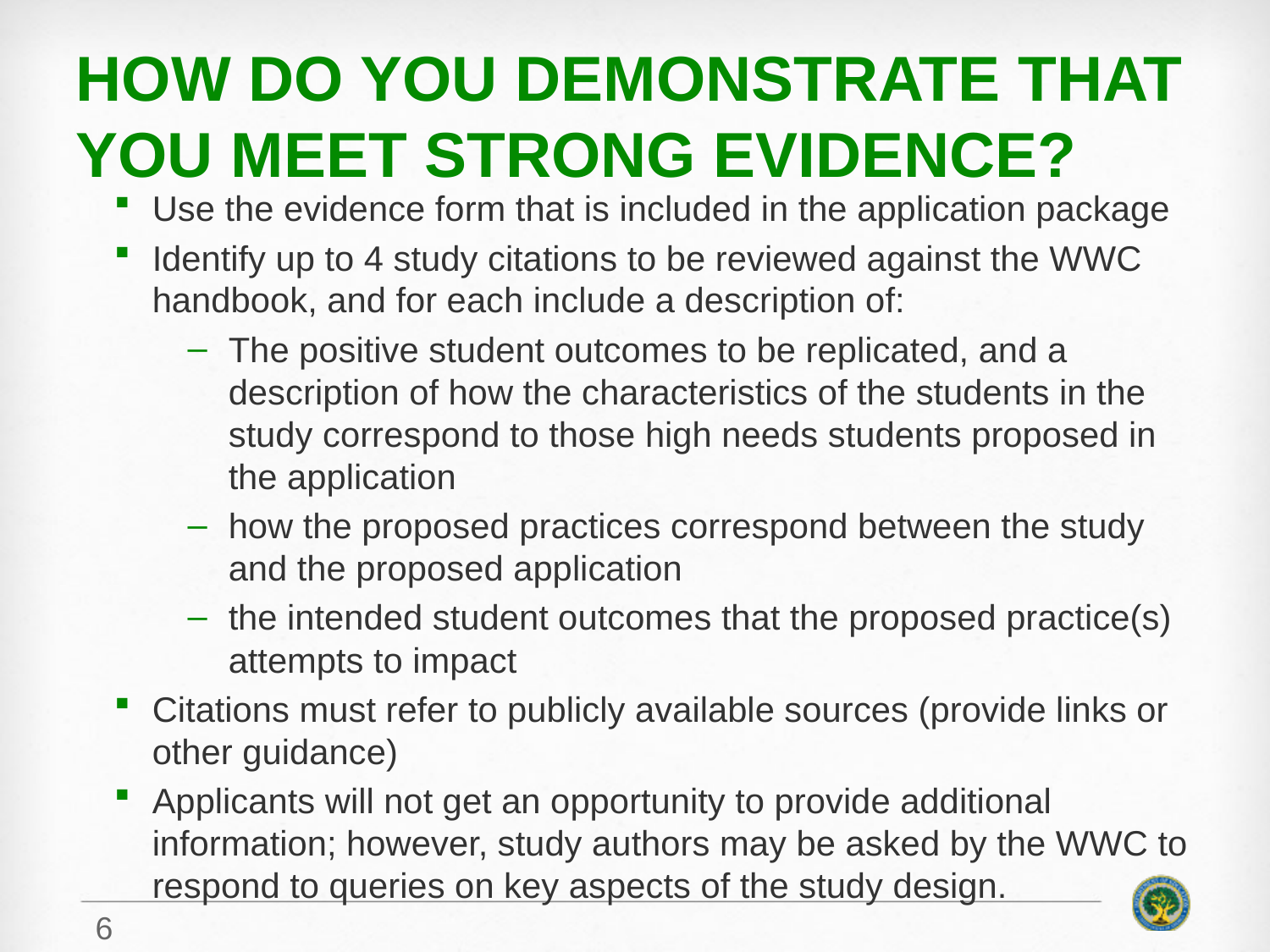

# How DO YOU DEMONSTRATE THAT YOU MEET STRONG EVIDENCE?
Use the evidence form that is included in the application package
Identify up to 4 study citations to be reviewed against the WWC handbook, and for each include a description of:
The positive student outcomes to be replicated, and a description of how the characteristics of the students in the study correspond to those high needs students proposed in the application
how the proposed practices correspond between the study and the proposed application
the intended student outcomes that the proposed practice(s) attempts to impact
Citations must refer to publicly available sources (provide links or other guidance)
Applicants will not get an opportunity to provide additional information; however, study authors may be asked by the WWC to respond to queries on key aspects of the study design.

6